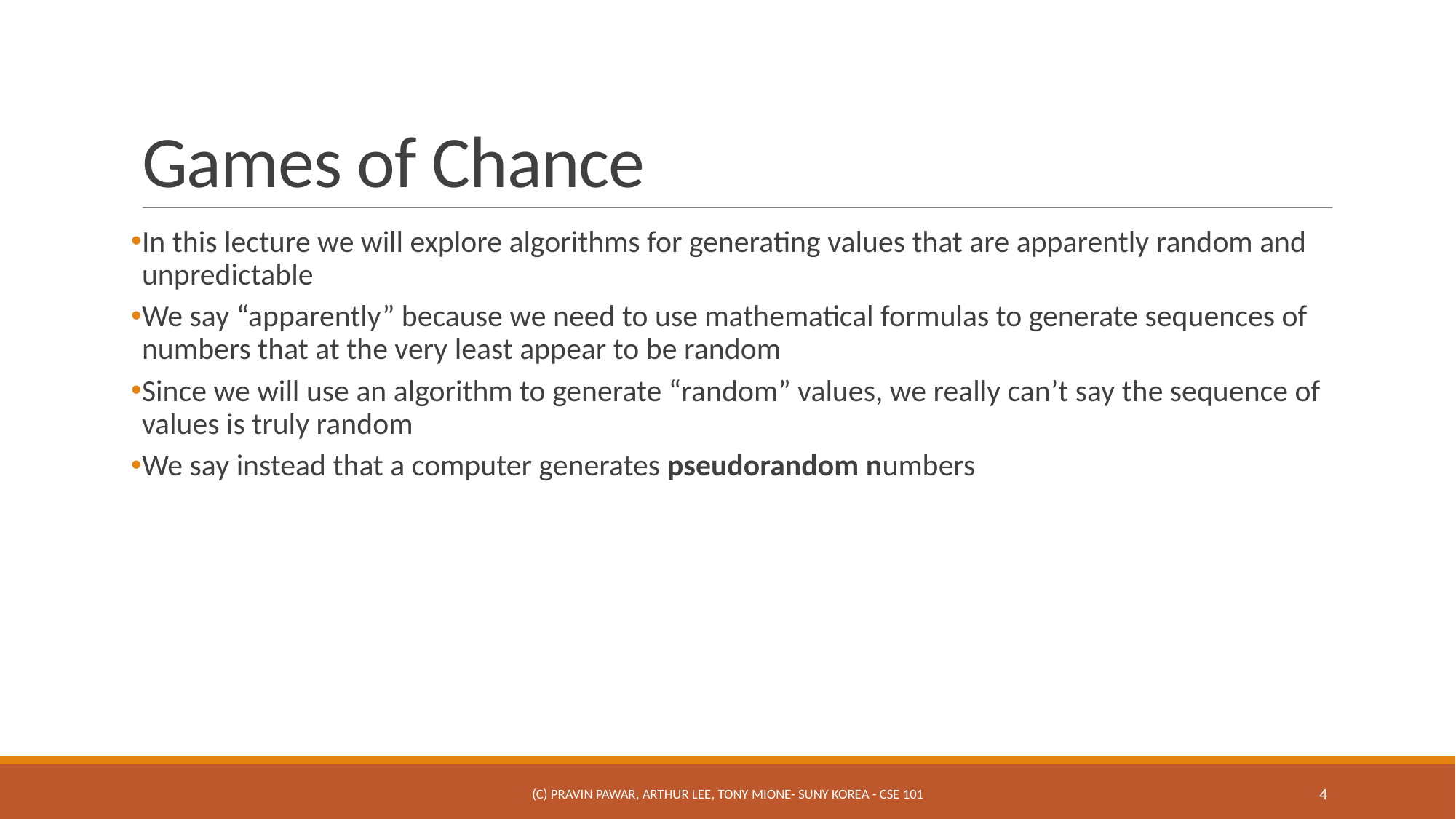

# Games of Chance
In this lecture we will explore algorithms for generating values that are apparently random and unpredictable
We say “apparently” because we need to use mathematical formulas to generate sequences of numbers that at the very least appear to be random
Since we will use an algorithm to generate “random” values, we really can’t say the sequence of values is truly random
We say instead that a computer generates pseudorandom numbers

(c) Pravin Pawar, Arthur Lee, Tony Mione- SUNY Korea - CSE 101
4